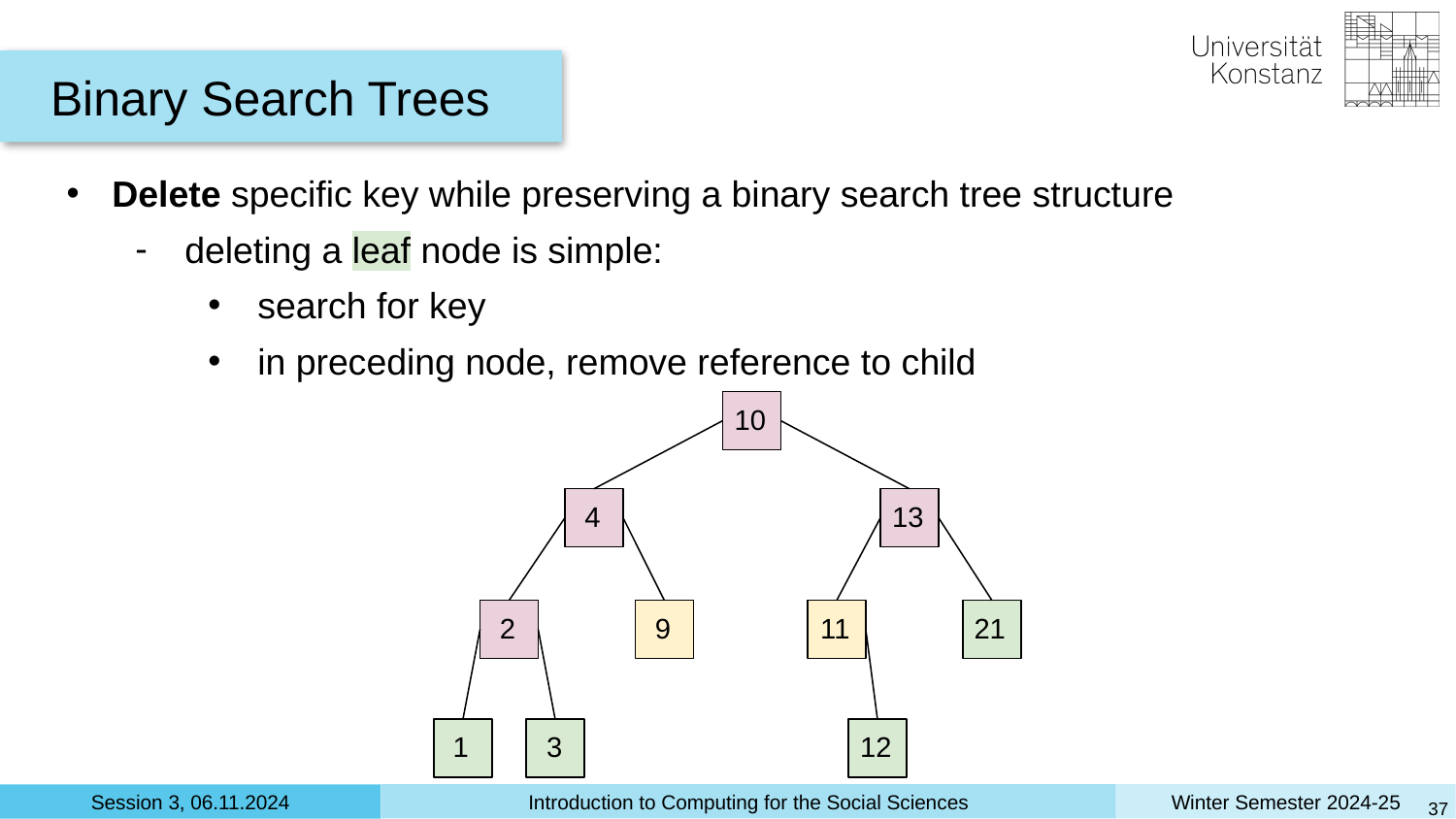

Binary Search Trees
Delete specific key while preserving a binary search tree structure
deleting a leaf node is simple:
search for key
in preceding node, remove reference to child
10
4
13
2
9
11
21
1
3
12
37